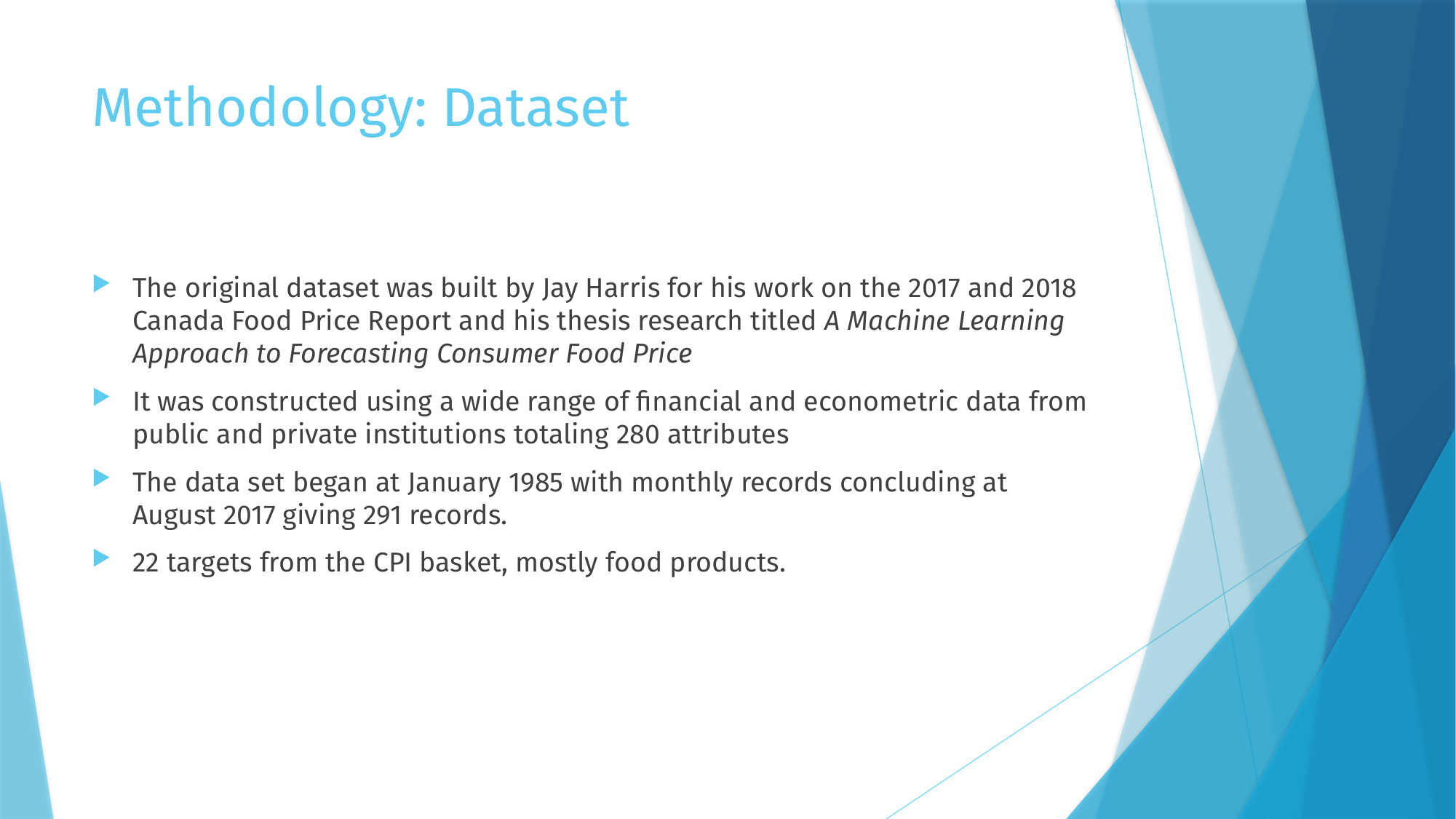

# Methodology: Dataset
The original dataset was built by Jay Harris for his work on the 2017 and 2018 Canada Food Price Report and his thesis research titled A Machine Learning Approach to Forecasting Consumer Food Price
It was constructed using a wide range of financial and econometric data from public and private institutions totaling 280 attributes
The data set began at January 1985 with monthly records concluding at August 2017 giving 291 records.
22 targets from the CPI basket, mostly food products.